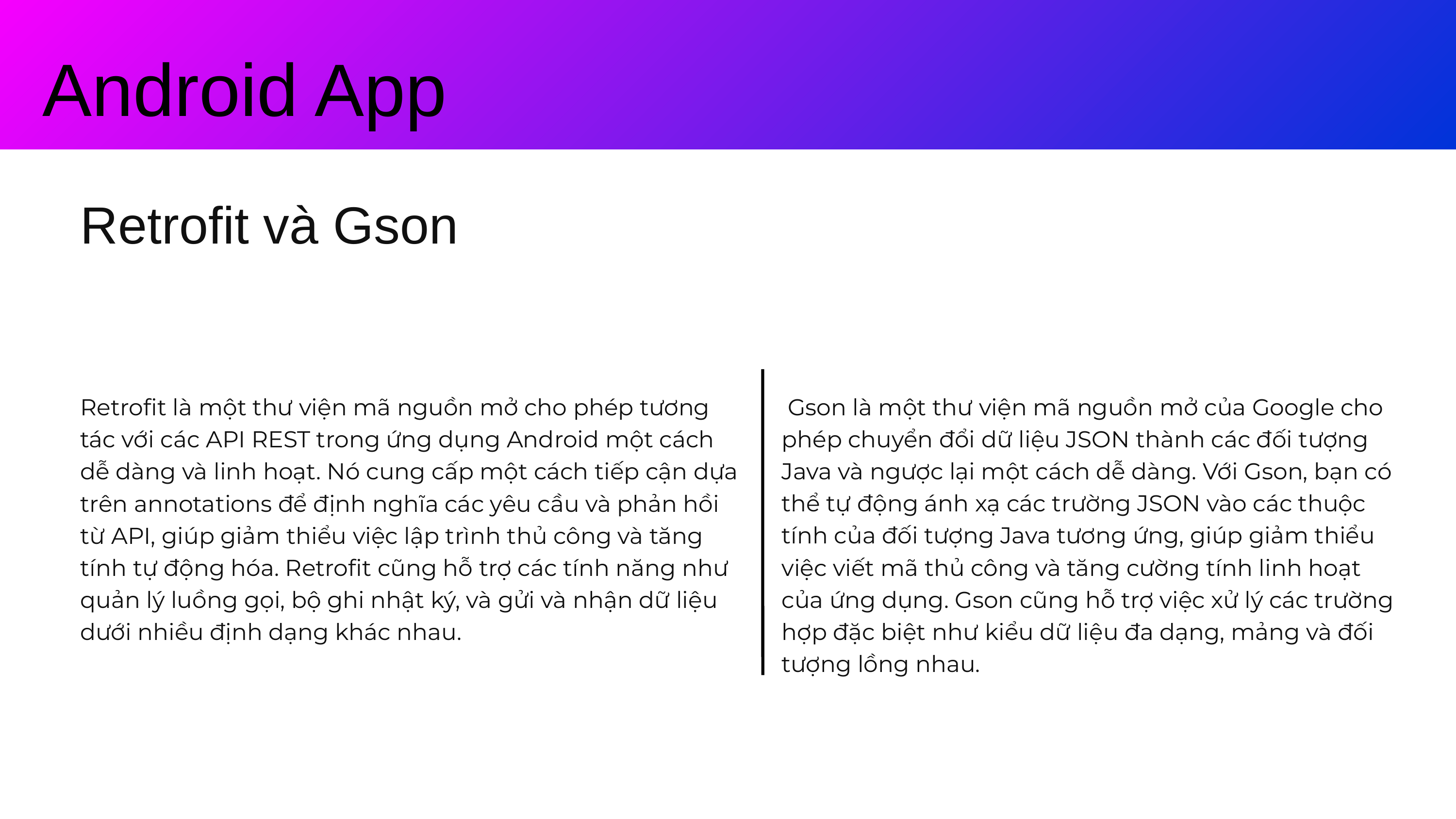

Android App
Retrofit và Gson

Retrofit là một thư viện mã nguồn mở cho phép tương tác với các API REST trong ứng dụng Android một cách dễ dàng và linh hoạt. Nó cung cấp một cách tiếp cận dựa trên annotations để định nghĩa các yêu cầu và phản hồi từ API, giúp giảm thiểu việc lập trình thủ công và tăng tính tự động hóa. Retrofit cũng hỗ trợ các tính năng như quản lý luồng gọi, bộ ghi nhật ký, và gửi và nhận dữ liệu dưới nhiều định dạng khác nhau.
 Gson là một thư viện mã nguồn mở của Google cho phép chuyển đổi dữ liệu JSON thành các đối tượng Java và ngược lại một cách dễ dàng. Với Gson, bạn có thể tự động ánh xạ các trường JSON vào các thuộc tính của đối tượng Java tương ứng, giúp giảm thiểu việc viết mã thủ công và tăng cường tính linh hoạt của ứng dụng. Gson cũng hỗ trợ việc xử lý các trường hợp đặc biệt như kiểu dữ liệu đa dạng, mảng và đối tượng lồng nhau.